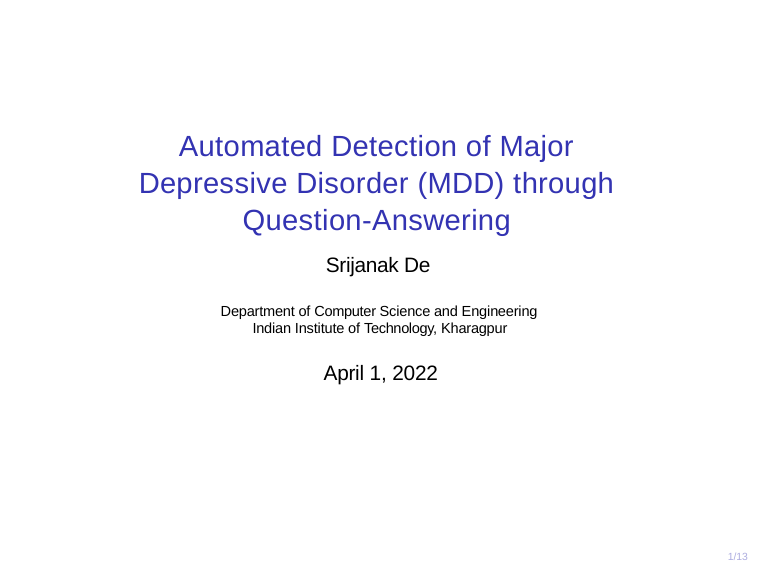

# Automated Detection of Major Depressive Disorder (MDD) through Question-Answering
Srijanak De

Department of Computer Science and Engineering  Indian Institute of Technology, Kharagpur

April 1, 2022
1/13